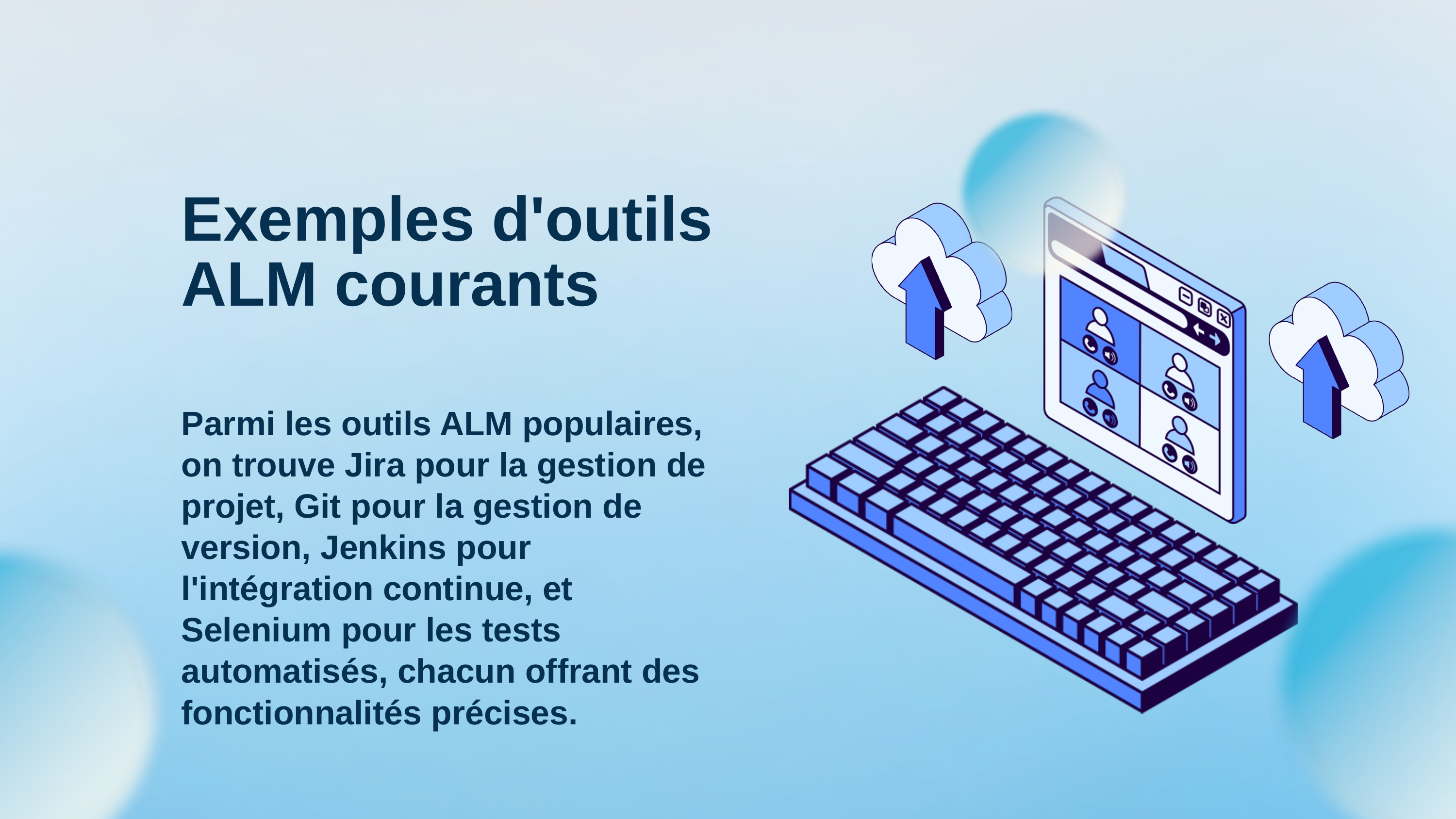

Exemples d'outils ALM courants

Parmi les outils ALM populaires, on trouve Jira pour la gestion de projet, Git pour la gestion de version, Jenkins pour l'intégration continue, et Selenium pour les tests automatisés, chacun offrant des fonctionnalités précises.